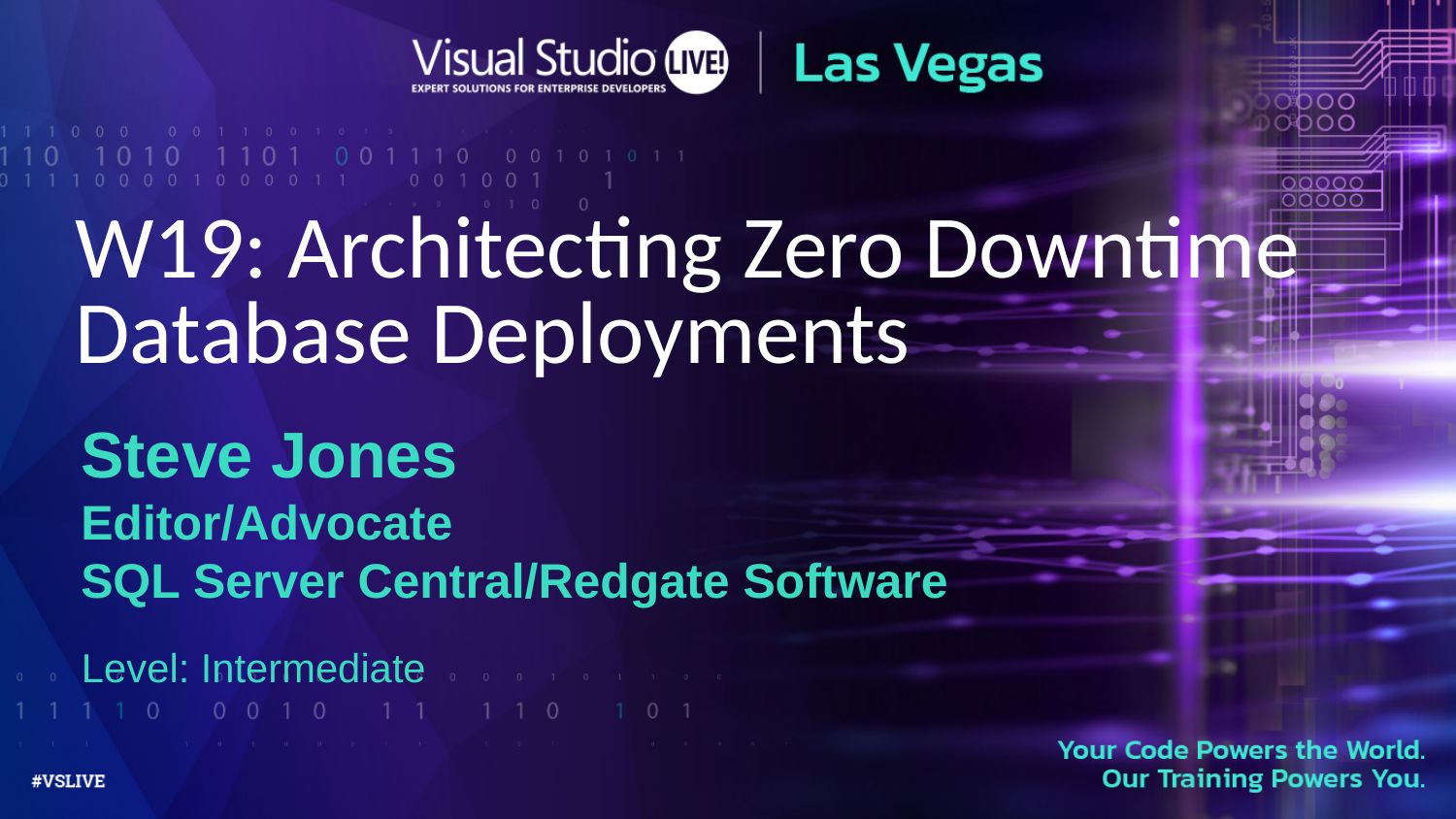

W19: Architecting Zero Downtime Database Deployments
Steve Jones
Editor/Advocate
SQL Server Central/Redgate Software

Level: Intermediate